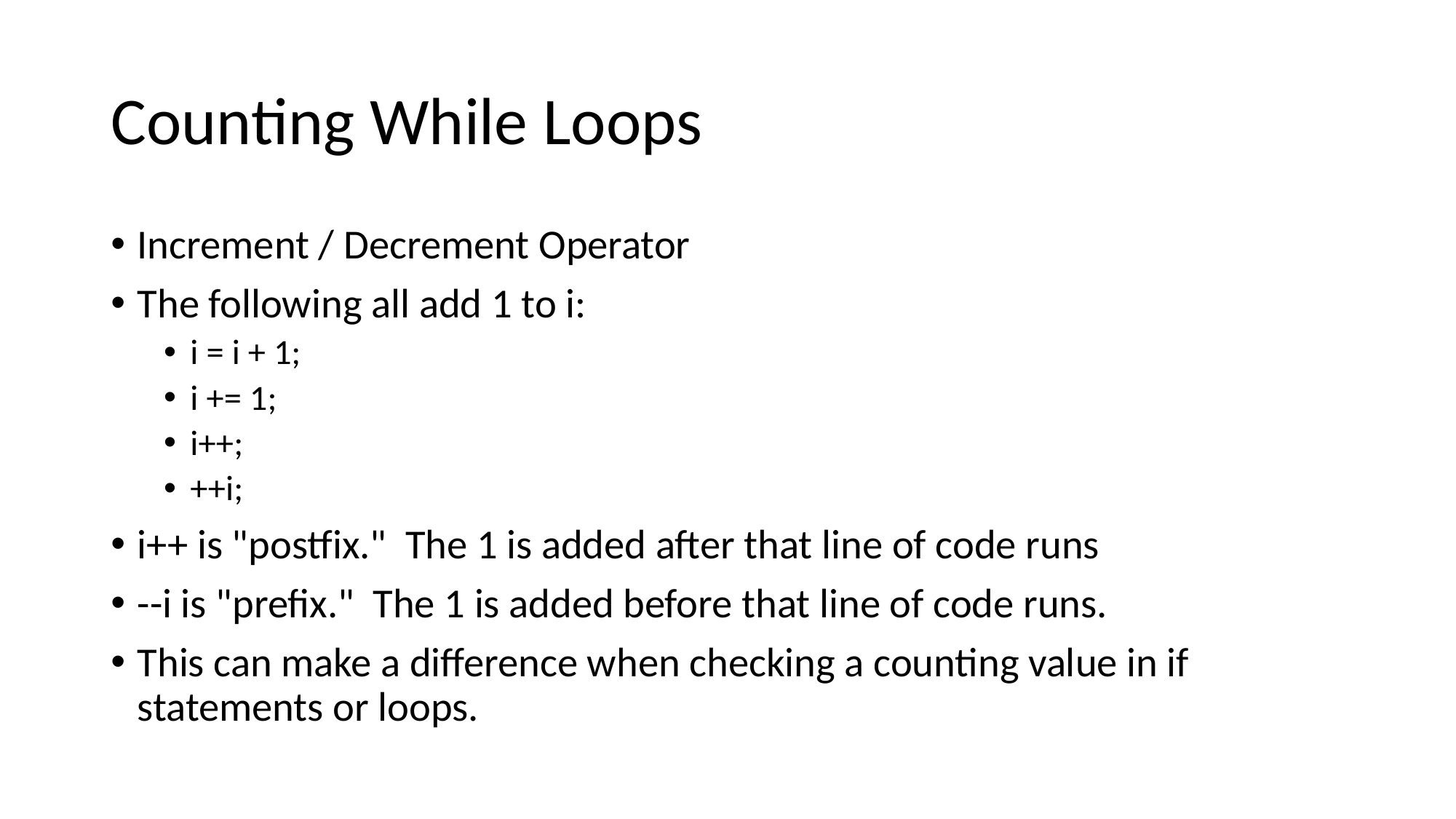

# Counting While Loops
Increment / Decrement Operator
The following all add 1 to i:
i = i + 1;
i += 1;
i++;
++i;
i++ is "postfix."  The 1 is added after that line of code runs
--i is "prefix."  The 1 is added before that line of code runs.
This can make a difference when checking a counting value in if statements or loops.